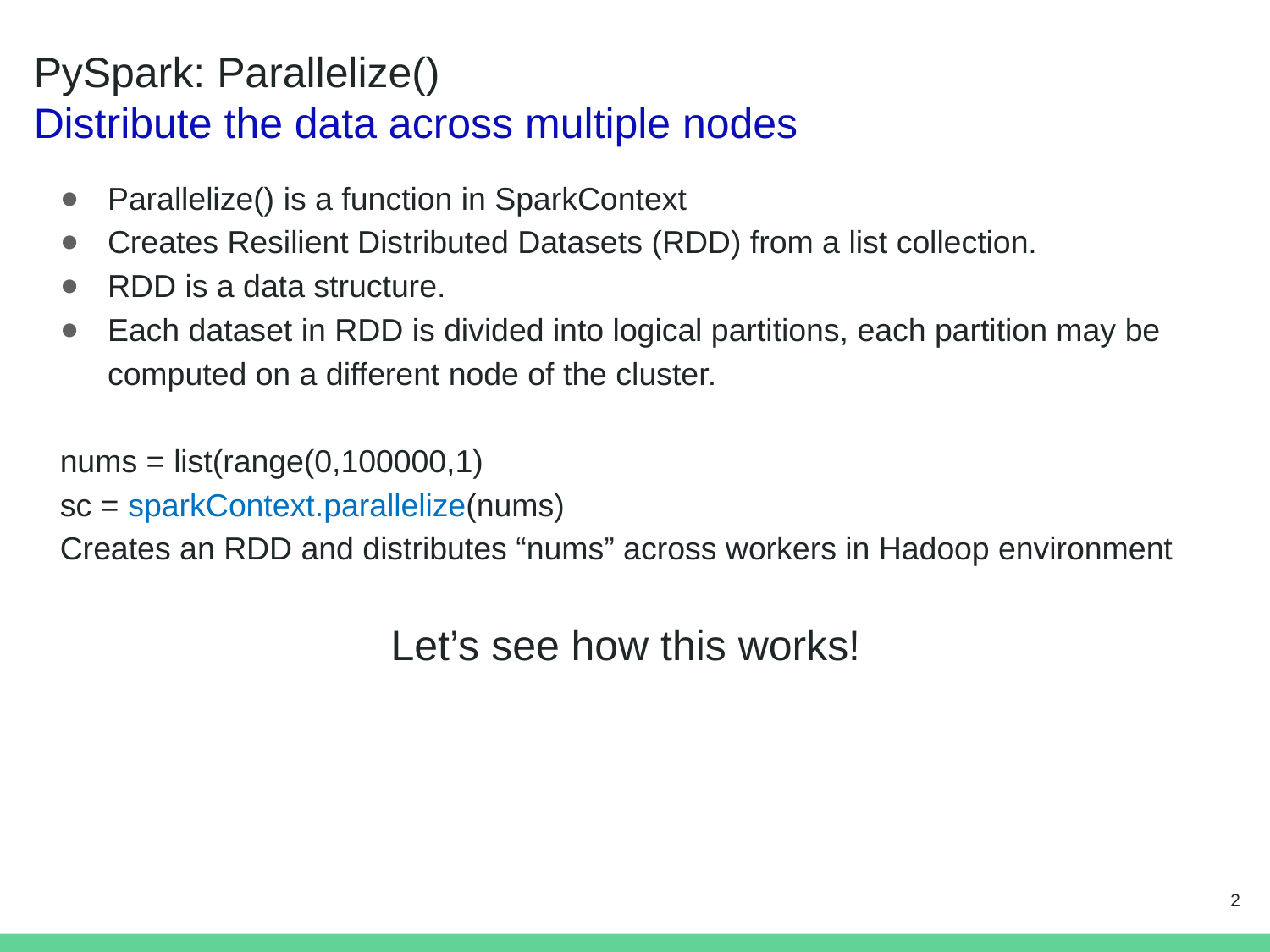

# PySpark: Parallelize() Distribute the data across multiple nodes
Parallelize() is a function in SparkContext
Creates Resilient Distributed Datasets (RDD) from a list collection.
RDD is a data structure.
Each dataset in RDD is divided into logical partitions, each partition may be computed on a different node of the cluster.

nums = list(range(0,100000,1)
sc = sparkContext.parallelize(nums)
Creates an RDD and distributes “nums” across workers in Hadoop environment

Let’s see how this works!
2